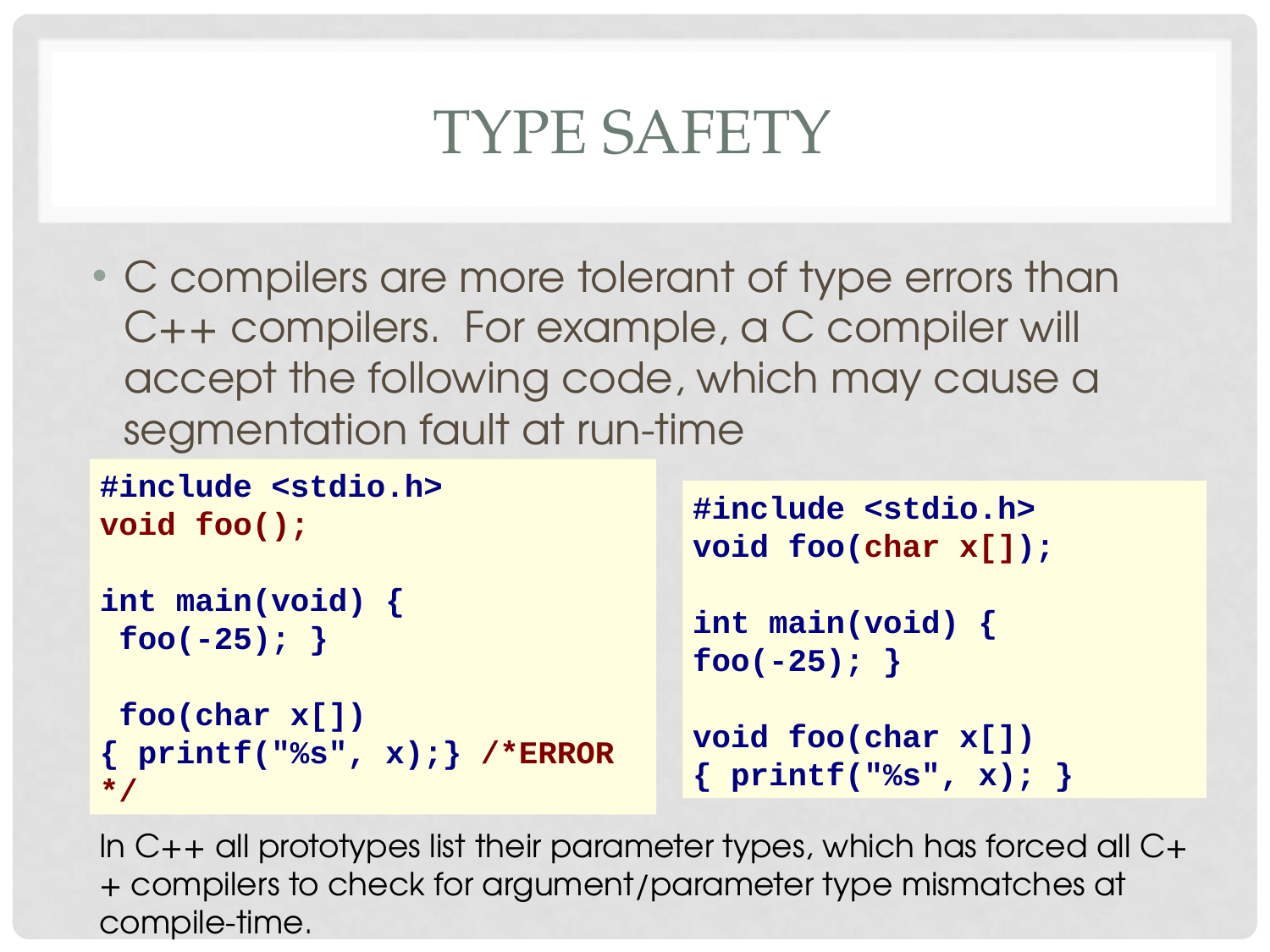

# Type Safety
C compilers are more tolerant of type errors than C++ compilers.  For example, a C compiler will accept the following code, which may cause a segmentation fault at run-time

#include <stdio.h>
void foo();

int main(void) {
 foo(-25); }

 foo(char x[]) { printf("%s", x);} /*ERROR */
#include <stdio.h>
void foo(char x[]);

int main(void) {
foo(-25); }

void foo(char x[])
{ printf("%s", x); }
In C++ all prototypes list their parameter types, which has forced all C++ compilers to check for argument/parameter type mismatches at compile-time.